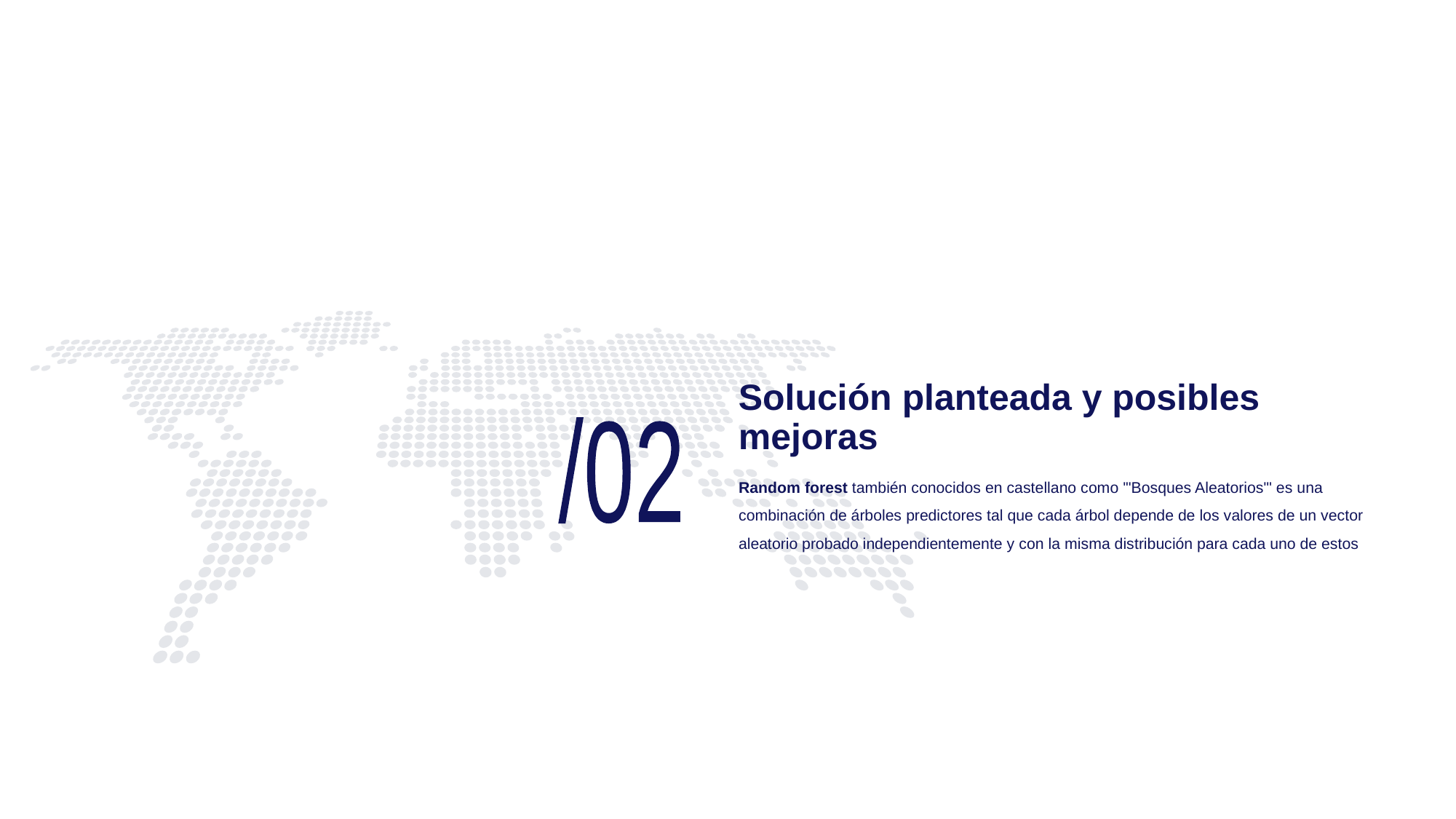

# Solución planteada y posibles mejoras
/02
Random forest también conocidos en castellano como '"Bosques Aleatorios"' es una combinación de árboles predictores tal que cada árbol depende de los valores de un vector aleatorio probado independientemente y con la misma distribución para cada uno de estos